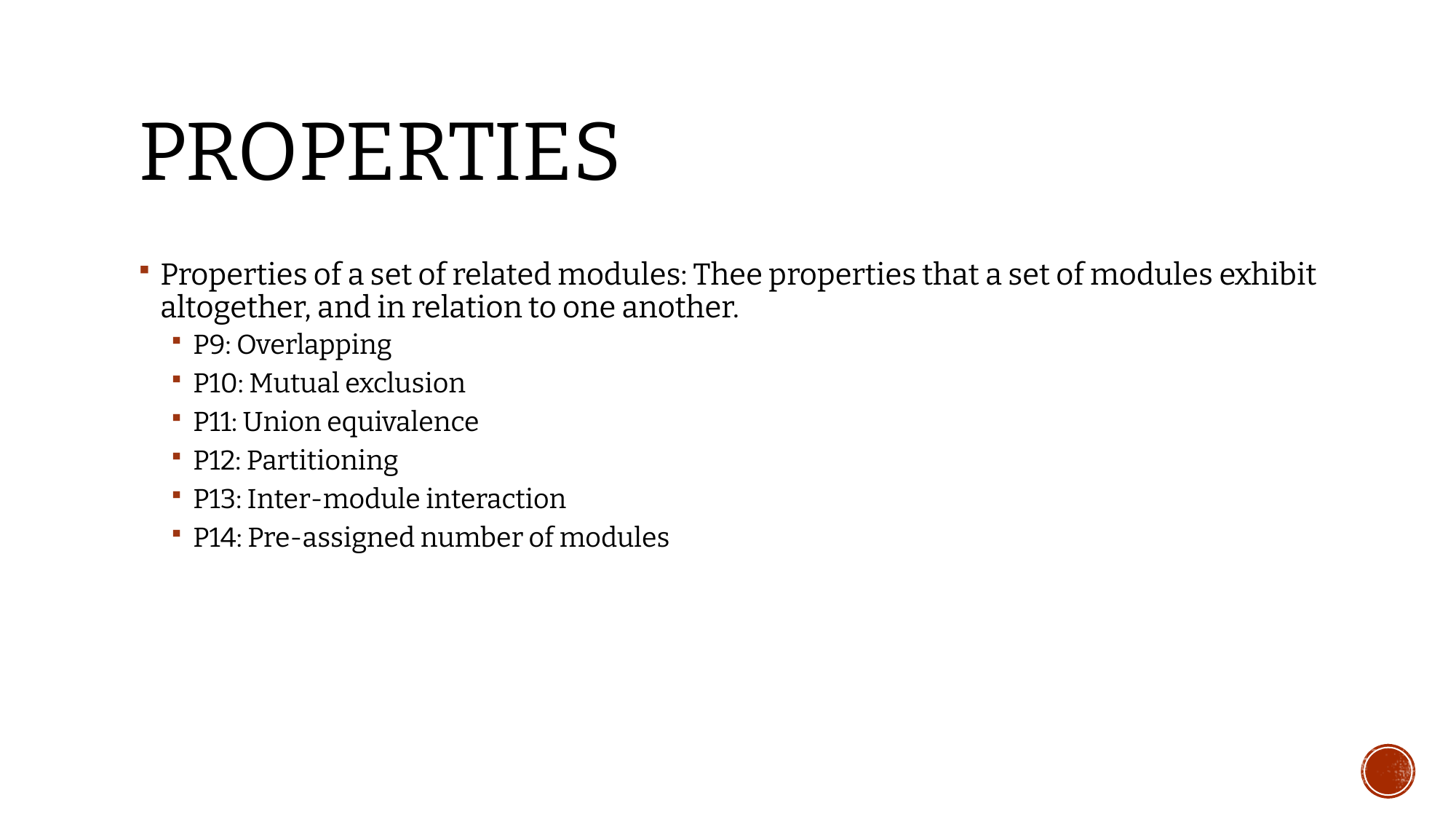

# properties
Properties of a set of related modules: Thee properties that a set of modules exhibit altogether, and in relation to one another.
P9: Overlapping
P10: Mutual exclusion
P11: Union equivalence
P12: Partitioning
P13: Inter-module interaction
P14: Pre-assigned number of modules